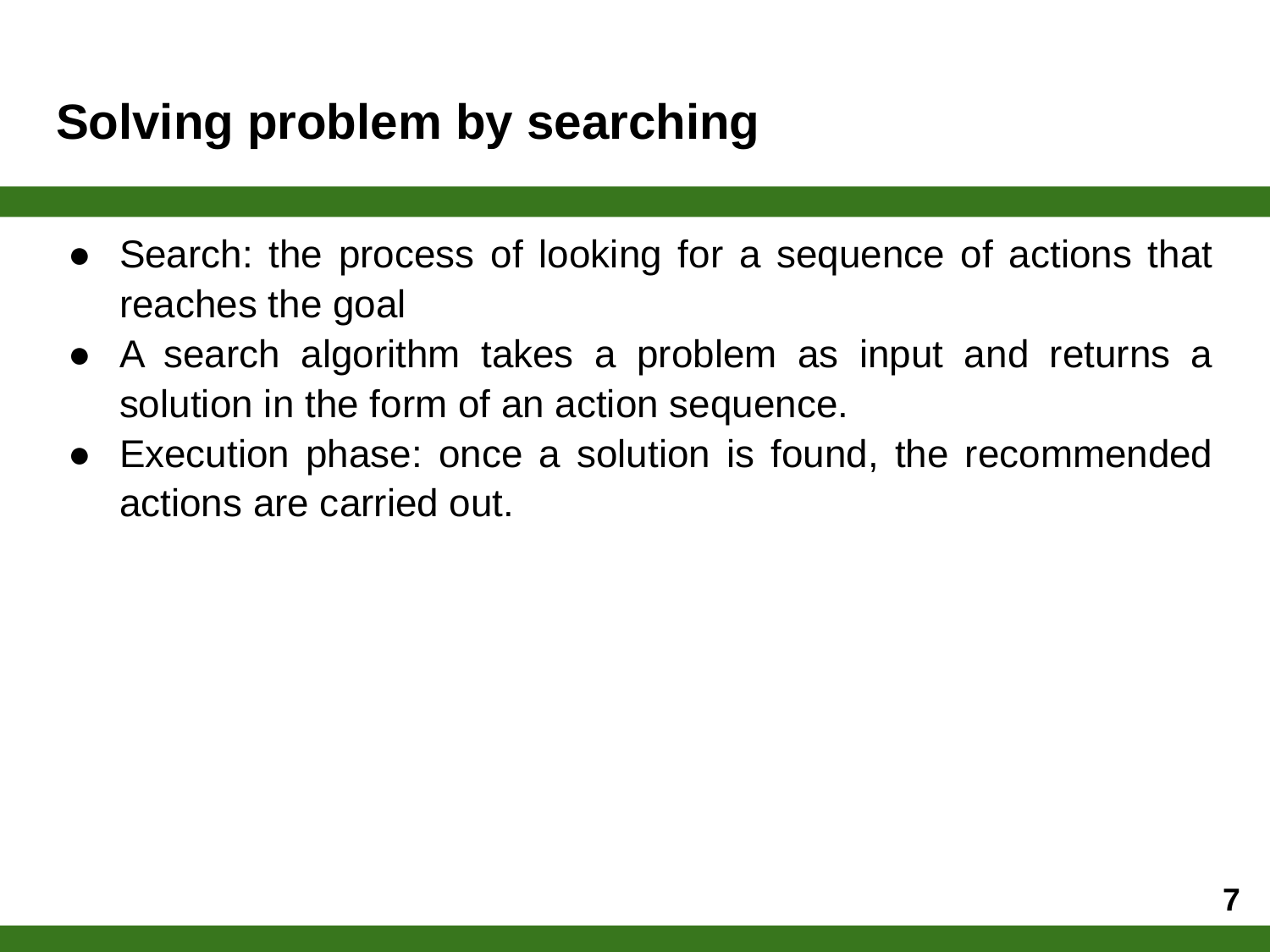

# Solving problem by searching
Search: the process of looking for a sequence of actions that reaches the goal
A search algorithm takes a problem as input and returns a solution in the form of an action sequence.
Execution phase: once a solution is found, the recommended actions are carried out.
7